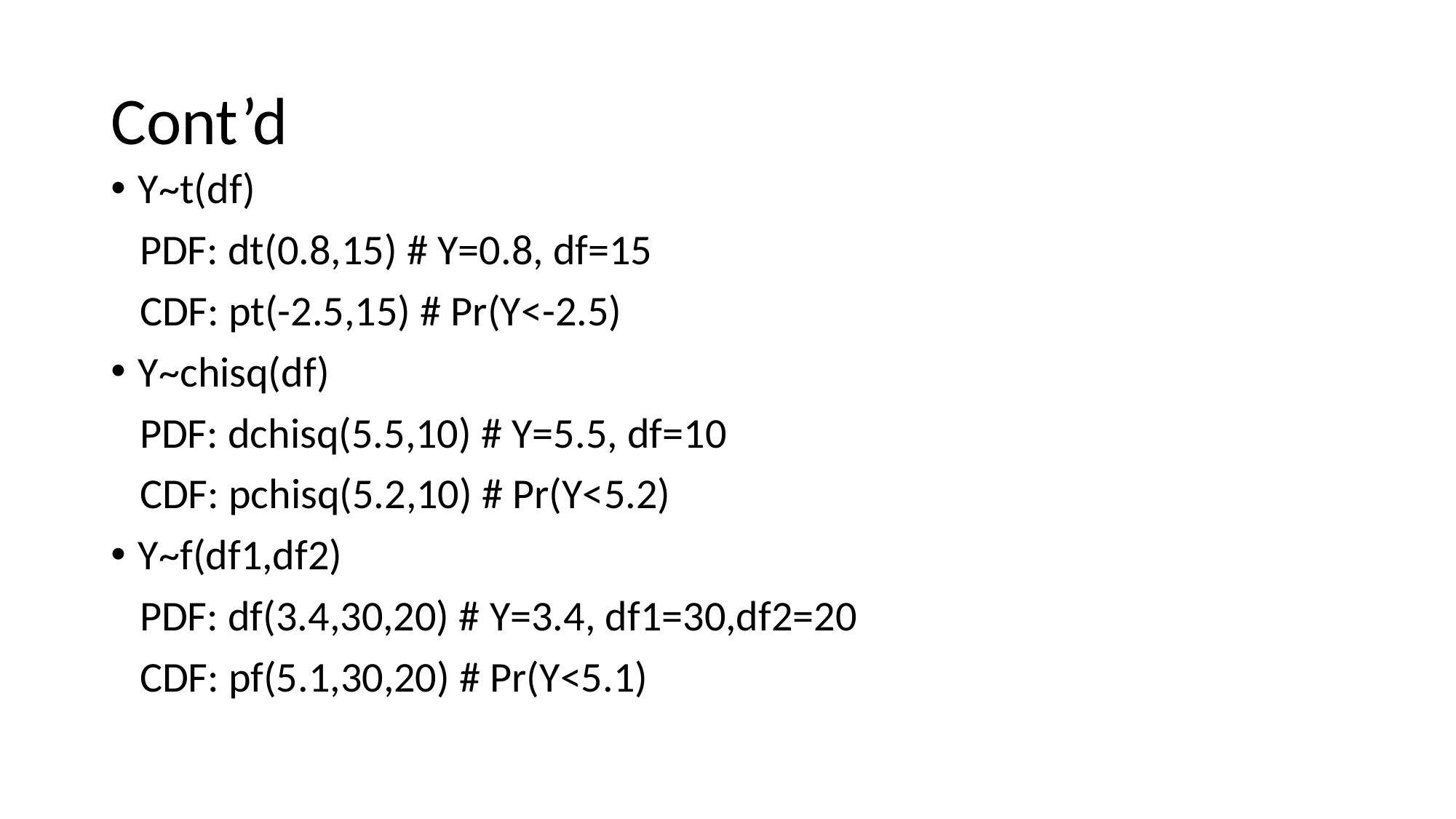

# Cont’d
Y~t(df)
   PDF: dt(0.8,15) # Y=0.8, df=15
   CDF: pt(-2.5,15) # Pr(Y<-2.5)
Y~chisq(df)
   PDF: dchisq(5.5,10) # Y=5.5, df=10
   CDF: pchisq(5.2,10) # Pr(Y<5.2)
Y~f(df1,df2)
   PDF: df(3.4,30,20) # Y=3.4, df1=30,df2=20
   CDF: pf(5.1,30,20) # Pr(Y<5.1)